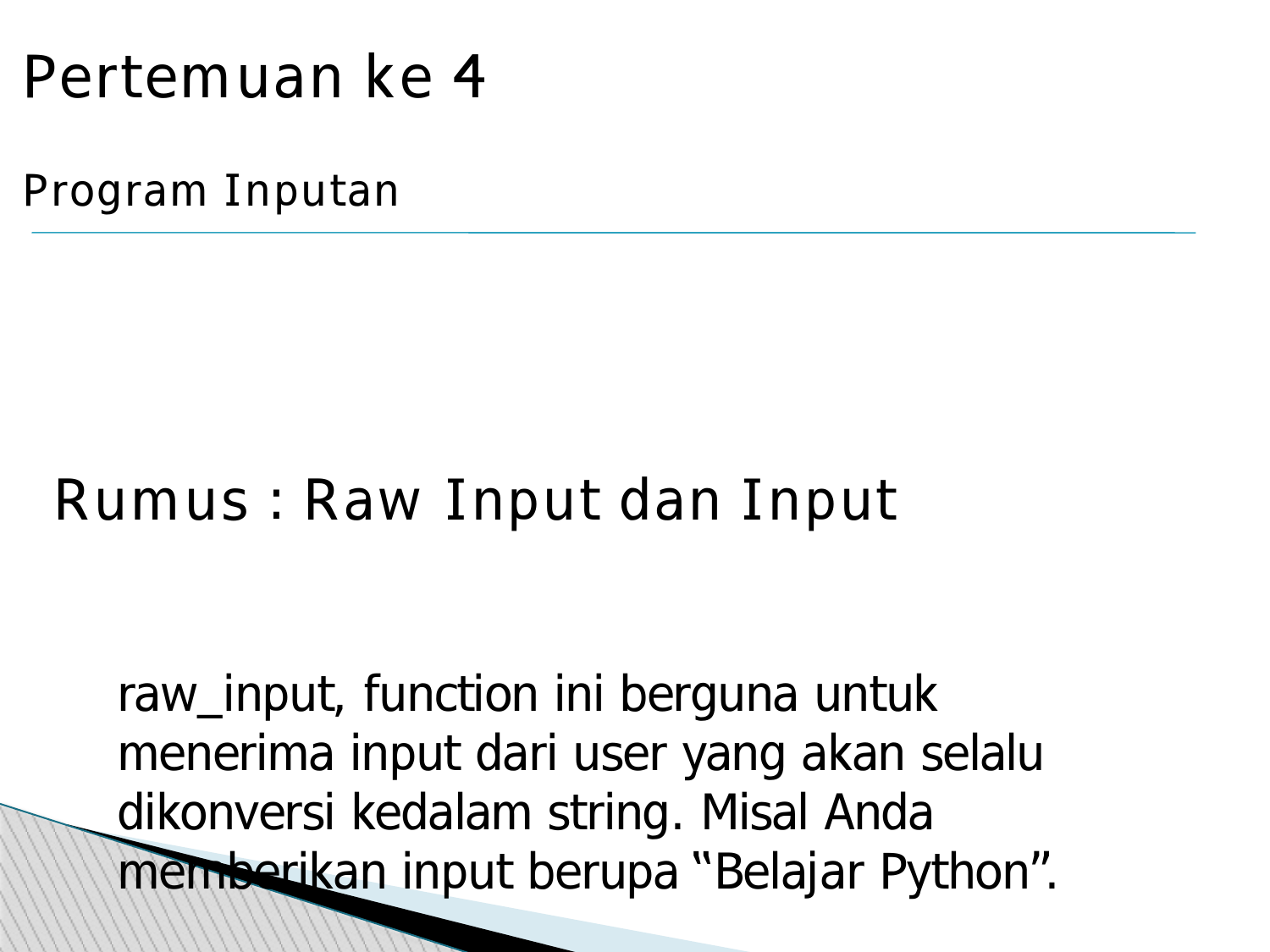

Pertemuan ke 4

Program Inputan

Rumus : Raw Input dan Input
raw_input, function ini berguna untuk menerima input dari user yang akan selalu dikonversi kedalam string. Misal Anda memberikan input berupa “Belajar Python”.